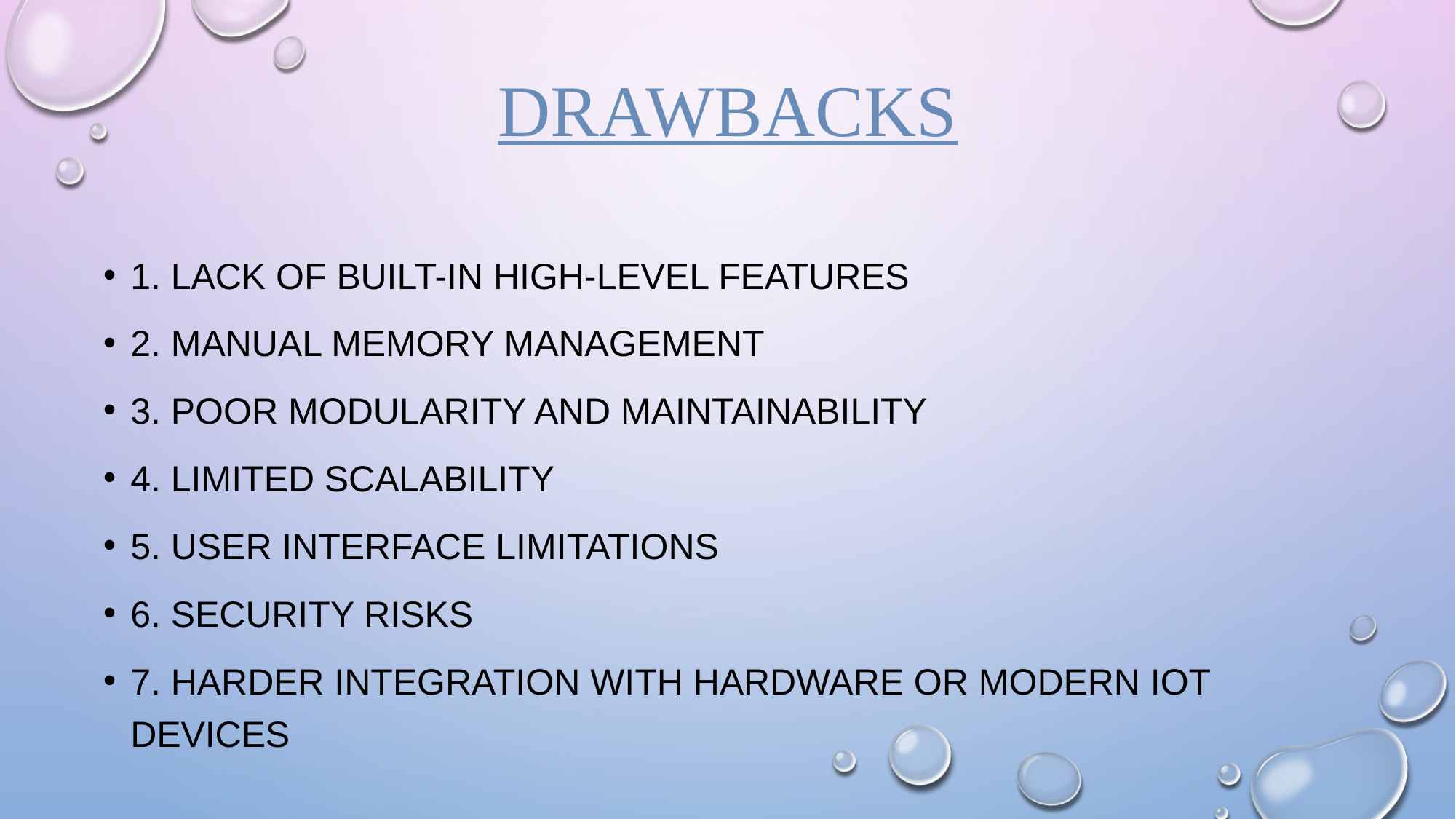

# DRAWBACKS
1. Lack of Built-in High-Level Features
2. Manual Memory Management
3. Poor Modularity and Maintainability
4. Limited Scalability
5. User Interface Limitations
6. Security Risks
7. Harder Integration with Hardware or Modern IoT Devices